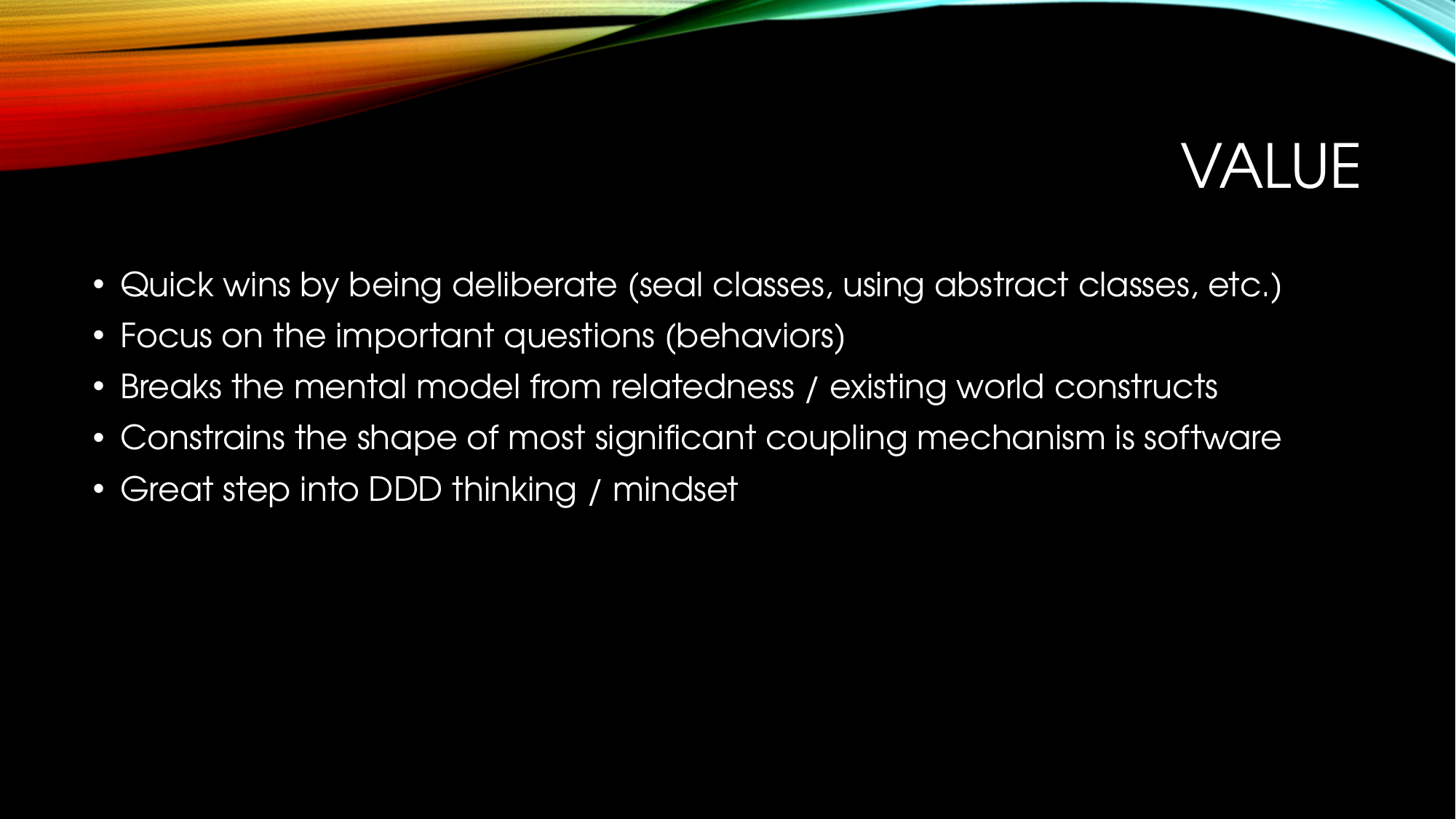

# VAlue
Quick wins by being deliberate (seal classes, using abstract classes, etc.)
Focus on the important questions (behaviors)
Breaks the mental model from relatedness / existing world constructs
Constrains the shape of most significant coupling mechanism is software
Great step into DDD thinking / mindset